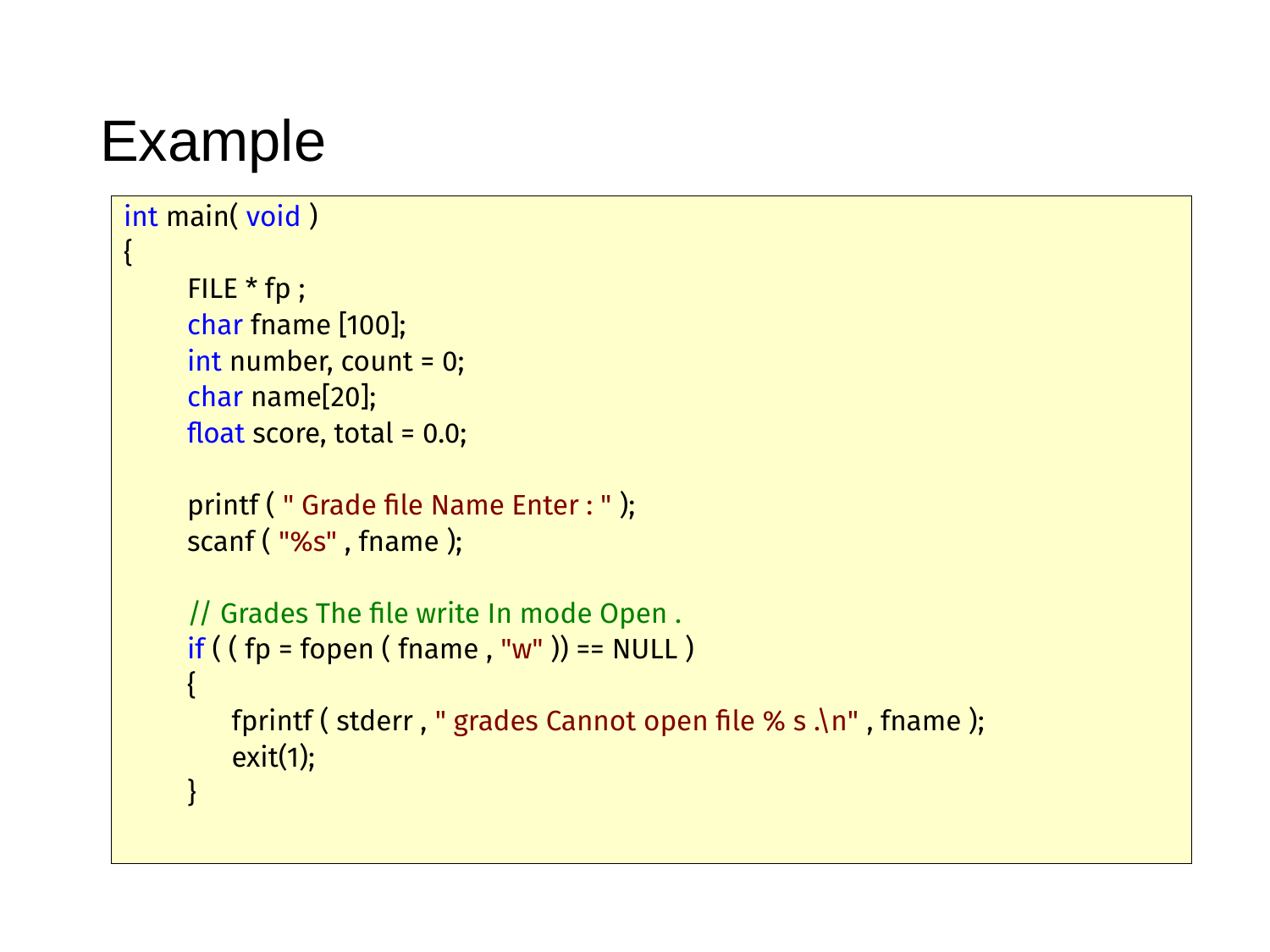

# Example
int main( void )
{
FILE * fp ;
char fname [100];
int number, count = 0;
char name[20];
float score, total = 0.0;

printf ( " Grade file Name Enter : " );
scanf ( "%s" , fname );

// Grades The file write In mode Open .
if ( ( fp = fopen ( fname , "w" )) == NULL )
{
      fprintf ( stderr , " grades Cannot open file % s .\n" , fname );
      exit(1);
}